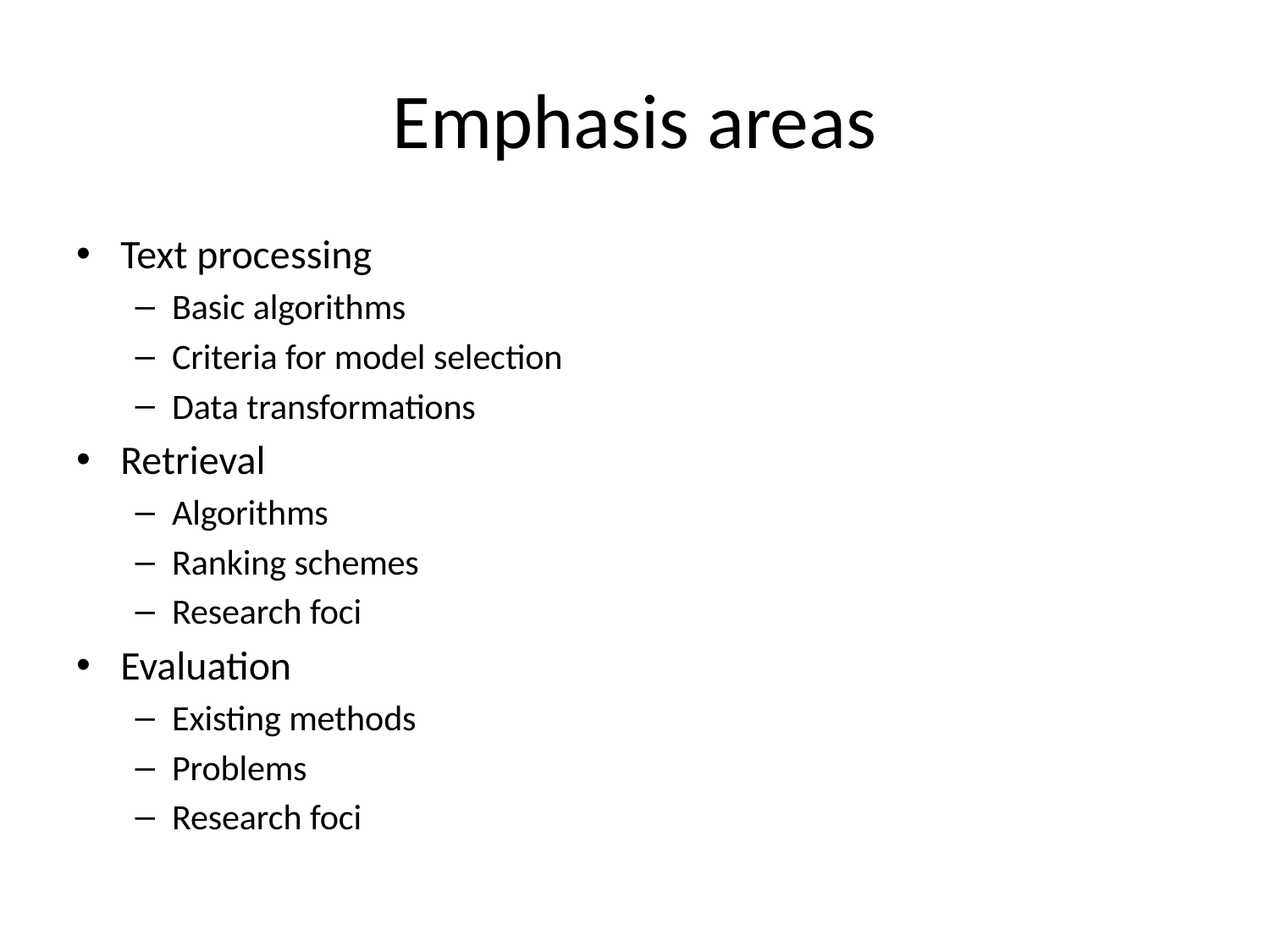

# Emphasis areas
Text processing
Basic algorithms
Criteria for model selection
Data transformations
Retrieval
Algorithms
Ranking schemes
Research foci
Evaluation
Existing methods
Problems
Research foci